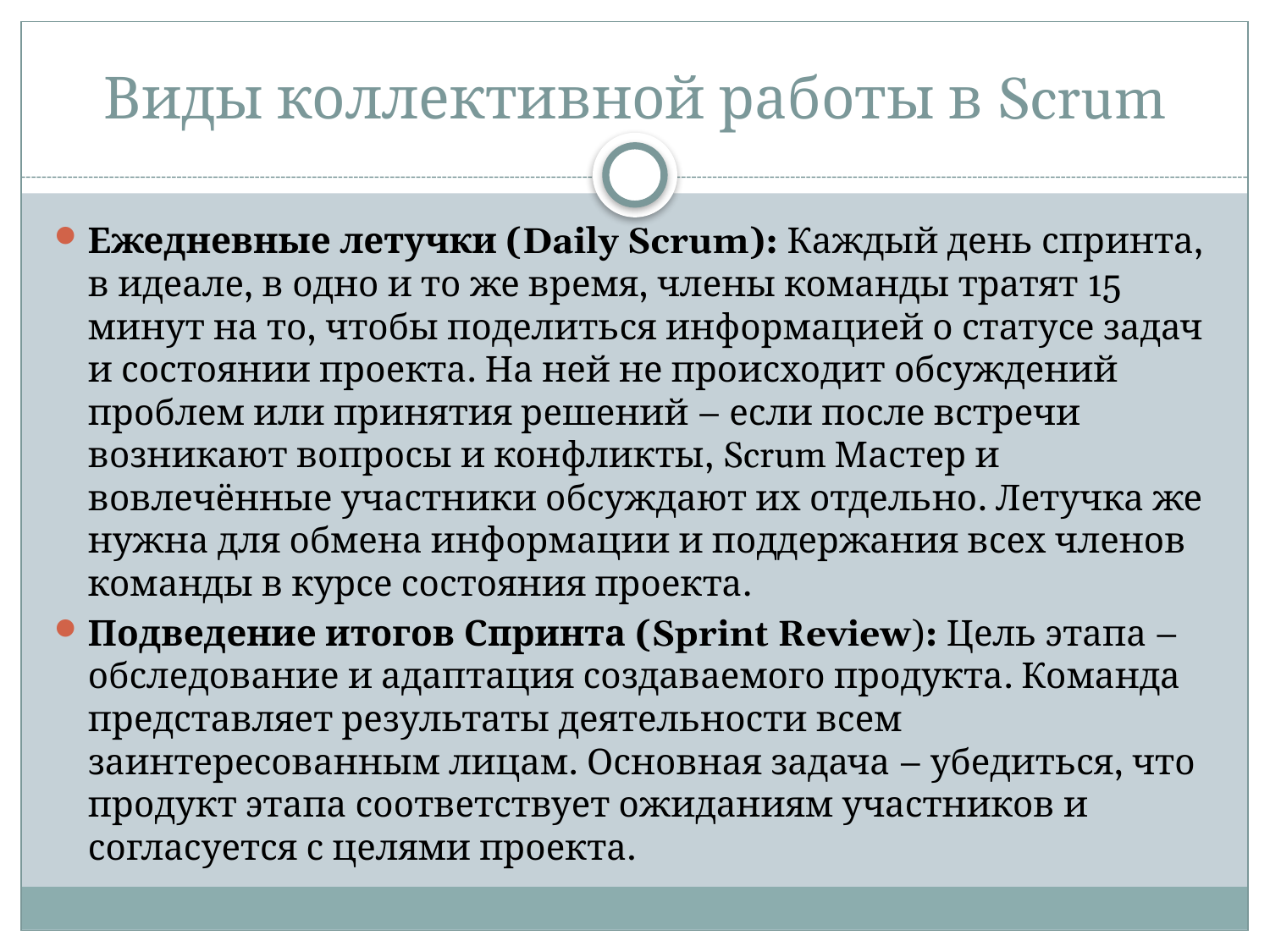

# Виды коллективной работы в Scrum
Ежедневные летучки (Daily Scrum): Каждый день спринта, в идеале, в одно и то же время, члены команды тратят 15 минут на то, чтобы поделиться информацией о статусе задач и состоянии проекта. На ней не происходит обсуждений проблем или принятия решений – если после встречи возникают вопросы и конфликты, Scrum Мастер и вовлечённые участники обсуждают их отдельно. Летучка же нужна для обмена информации и поддержания всех членов команды в курсе состояния проекта.
Подведение итогов Спринта (Sprint Review): Цель этапа – обследование и адаптация создаваемого продукта. Команда представляет результаты деятельности всем заинтересованным лицам. Основная задача – убедиться, что продукт этапа соответствует ожиданиям участников и согласуется с целями проекта.